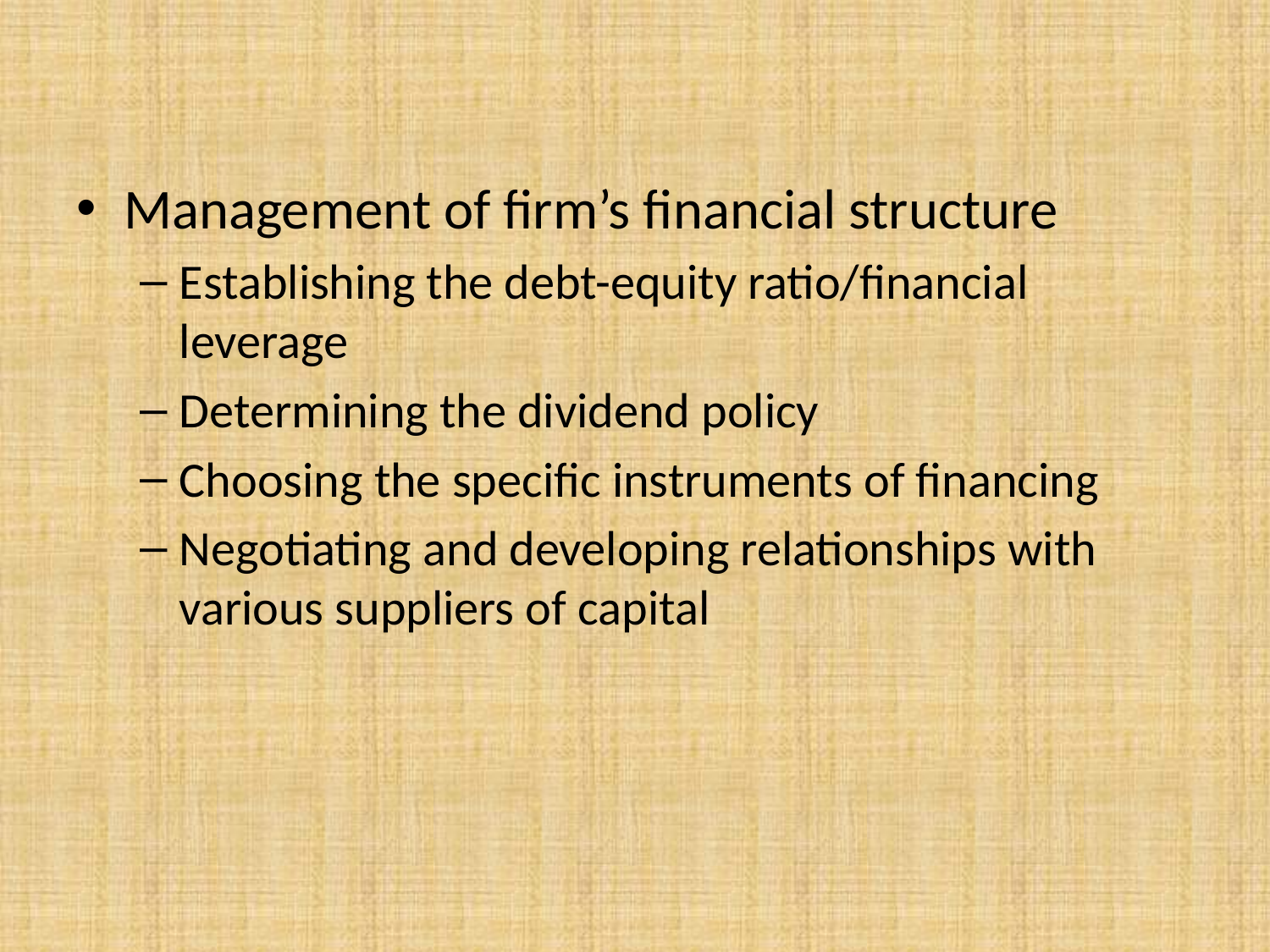

Management of firm’s financial structure
Establishing the debt-equity ratio/financial leverage
Determining the dividend policy
Choosing the specific instruments of financing
Negotiating and developing relationships with various suppliers of capital